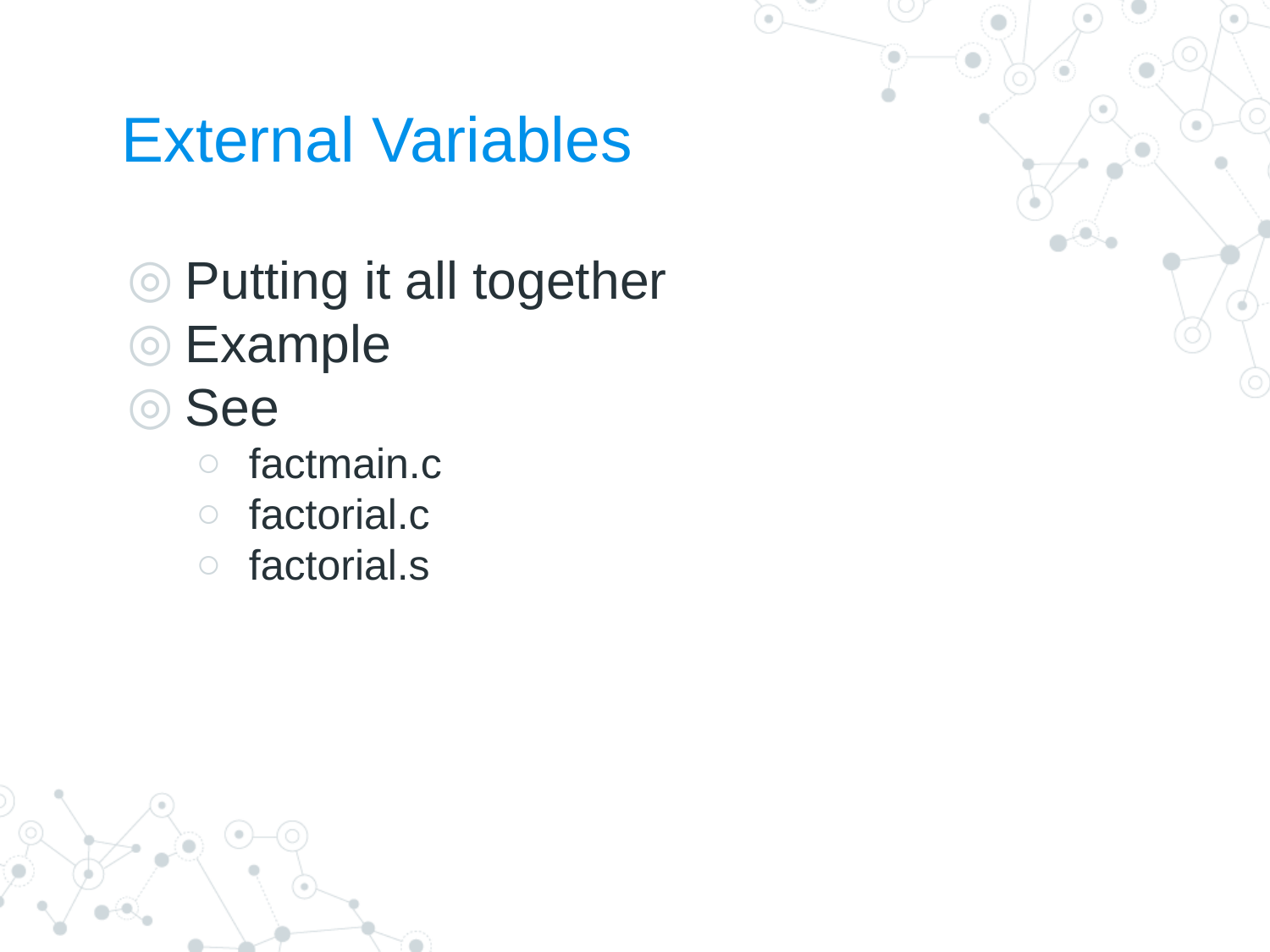

# External Variables
Putting it all together
Example
See
factmain.c
factorial.c
factorial.s